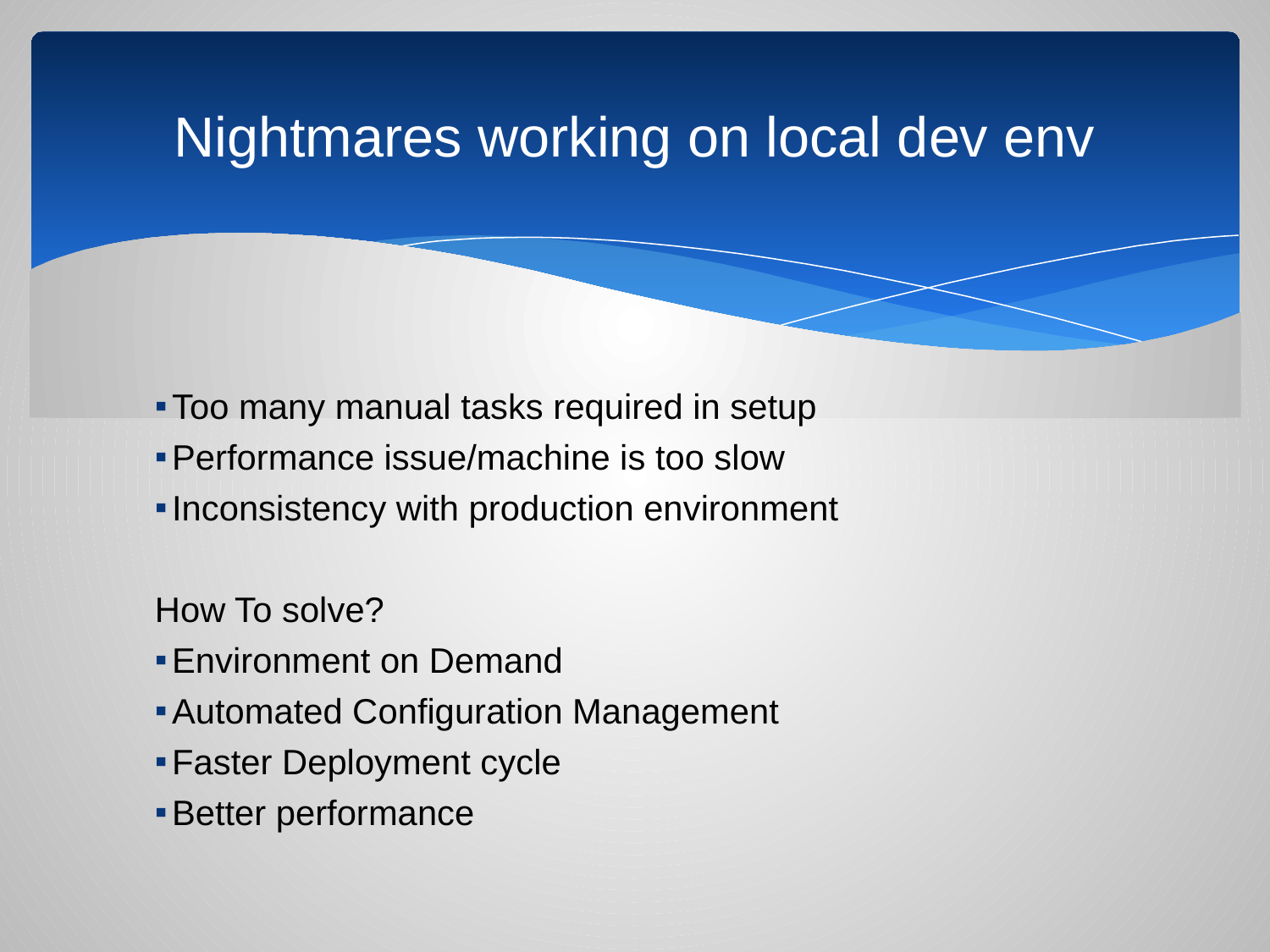

# Nightmares working on local dev env
Too many manual tasks required in setup
Performance issue/machine is too slow
Inconsistency with production environment

How To solve?
Environment on Demand
Automated Configuration Management
Faster Deployment cycle
Better performance